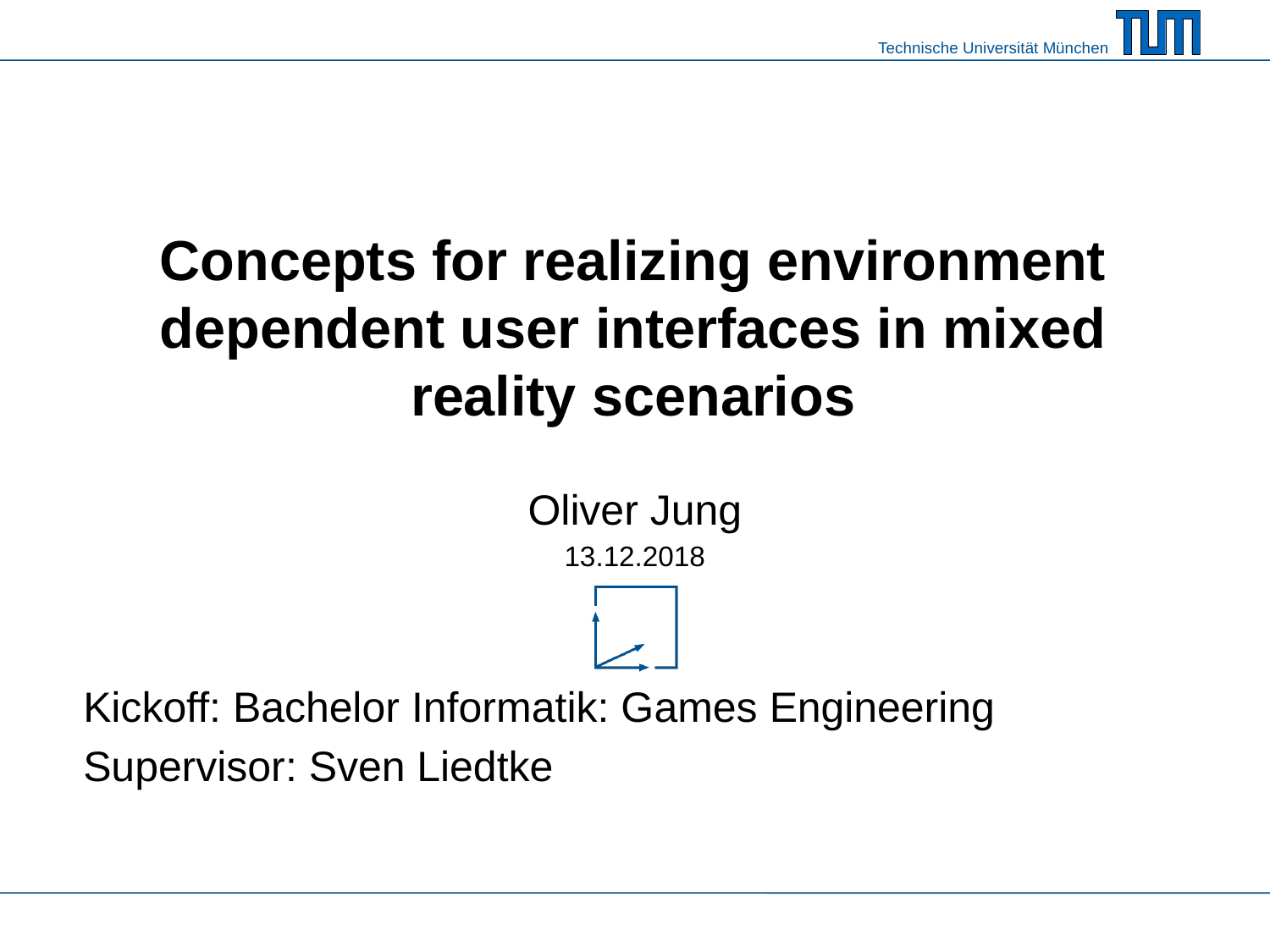

# Concepts for realizing environment dependent user interfaces in mixed reality scenarios
Oliver Jung
13.12.2018

Kickoff: Bachelor Informatik: Games Engineering
Supervisor: Sven Liedtke